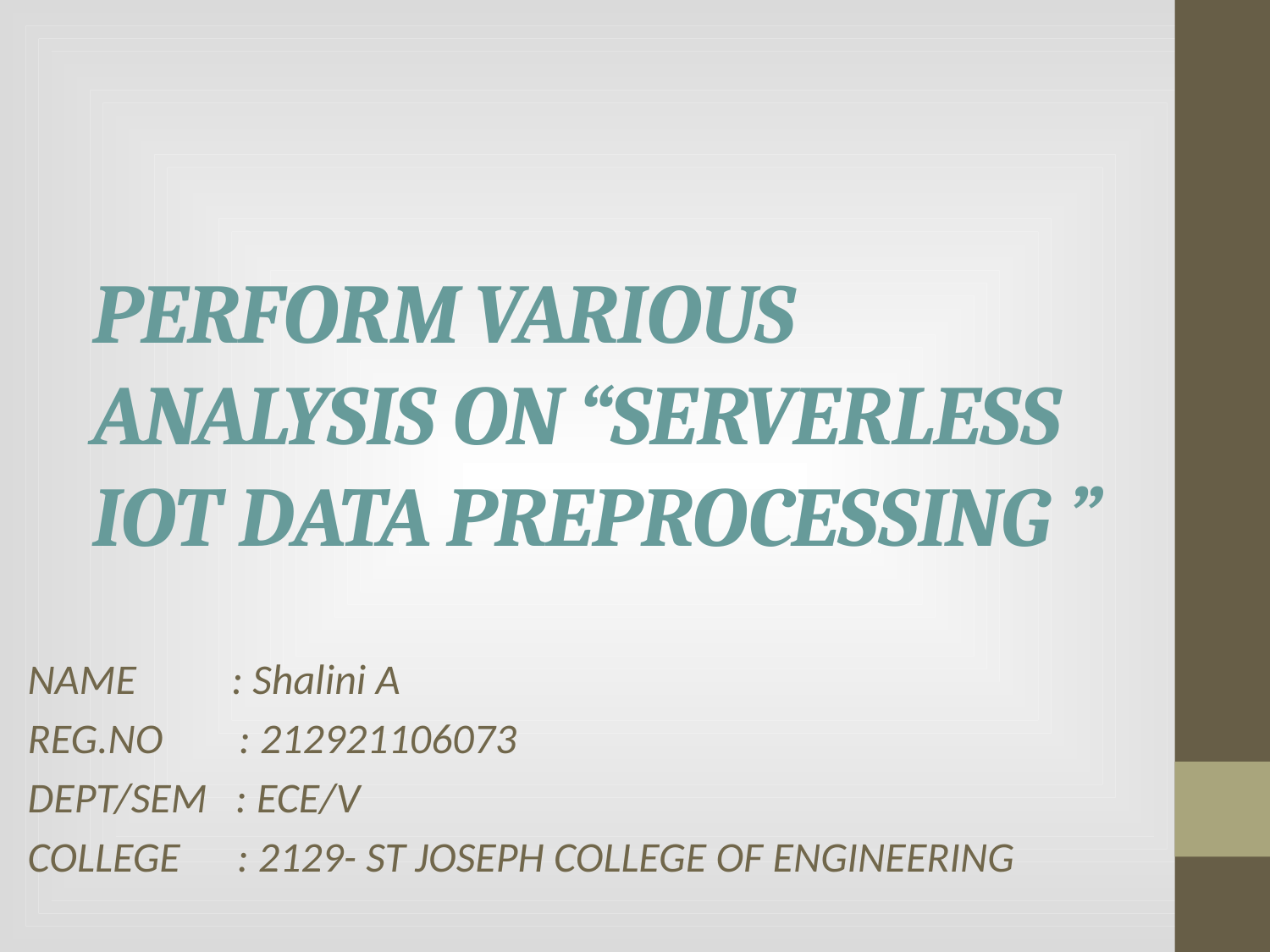

# PERFORM VARIOUS ANALYSIS ON “SERVERLESS IOT DATA PREPROCESSING ”
NAME          : Shalini A
REG.NO        : 212921106073
DEPT/SEM   : ECE/V
COLLEGE      : 2129- ST JOSEPH COLLEGE OF ENGINEERING